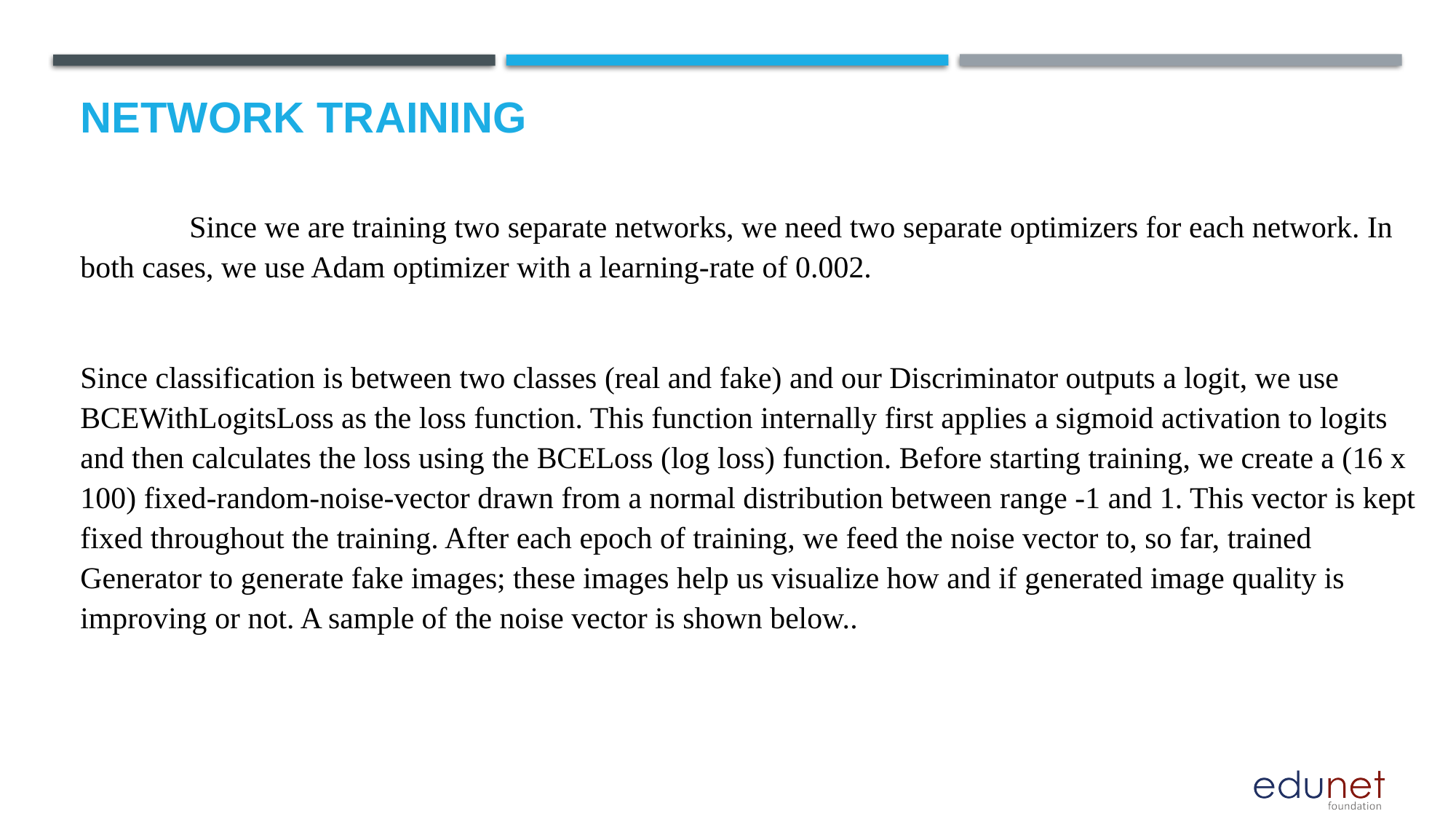

# Network training
	Since we are training two separate networks, we need two separate optimizers for each network. In both cases, we use Adam optimizer with a learning-rate of 0.002.

Since classification is between two classes (real and fake) and our Discriminator outputs a logit, we use BCEWithLogitsLoss as the loss function. This function internally first applies a sigmoid activation to logits and then calculates the loss using the BCELoss (log loss) function. Before starting training, we create a (16 x 100) fixed-random-noise-vector drawn from a normal distribution between range -1 and 1. This vector is kept fixed throughout the training. After each epoch of training, we feed the noise vector to, so far, trained Generator to generate fake images; these images help us visualize how and if generated image quality is improving or not. A sample of the noise vector is shown below..